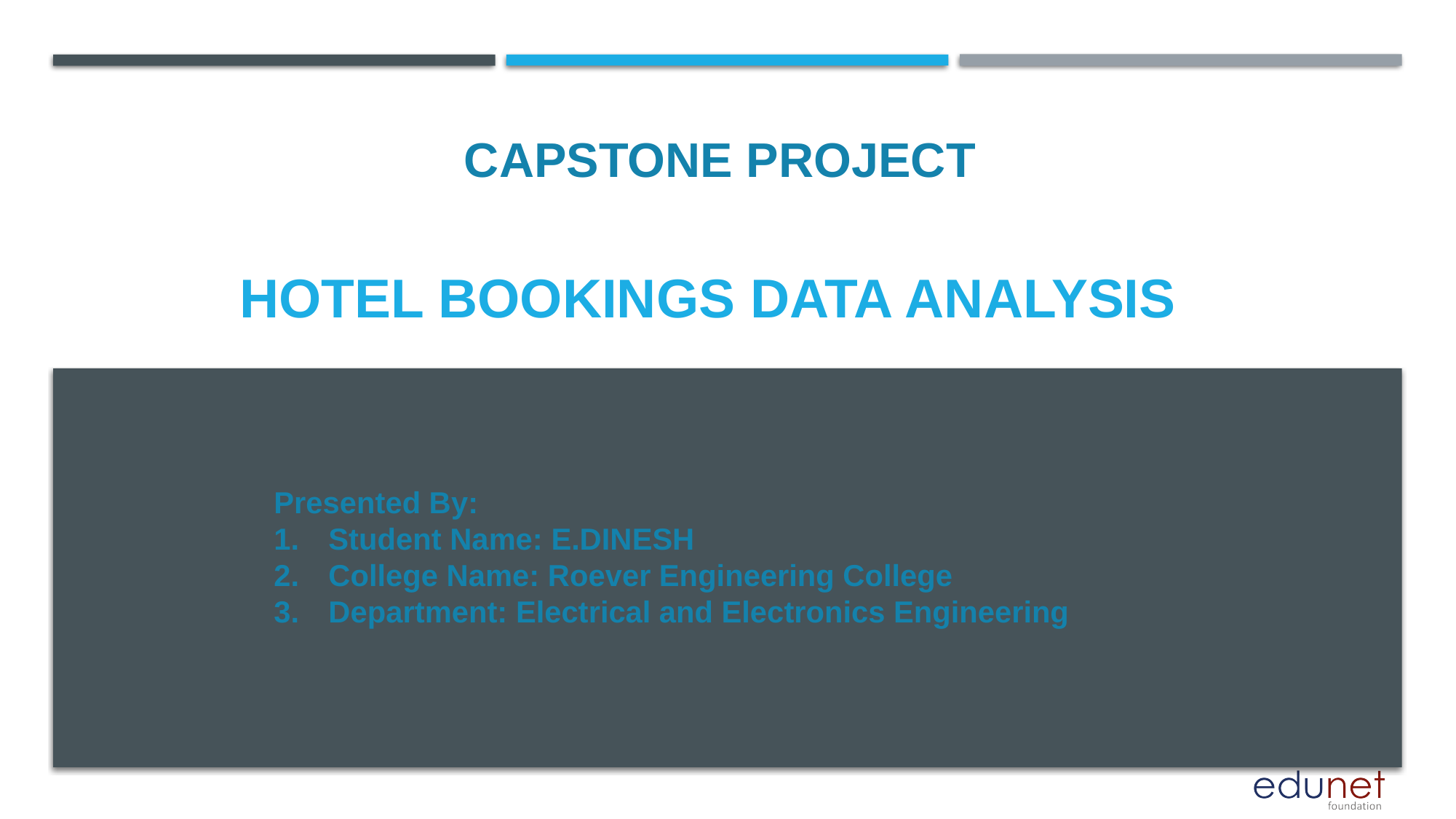

CAPSTONE PROJECT
# Hotel bookings data analysis
Presented By:
Student Name: E.DINESH
College Name: Roever Engineering College
Department: Electrical and Electronics Engineering